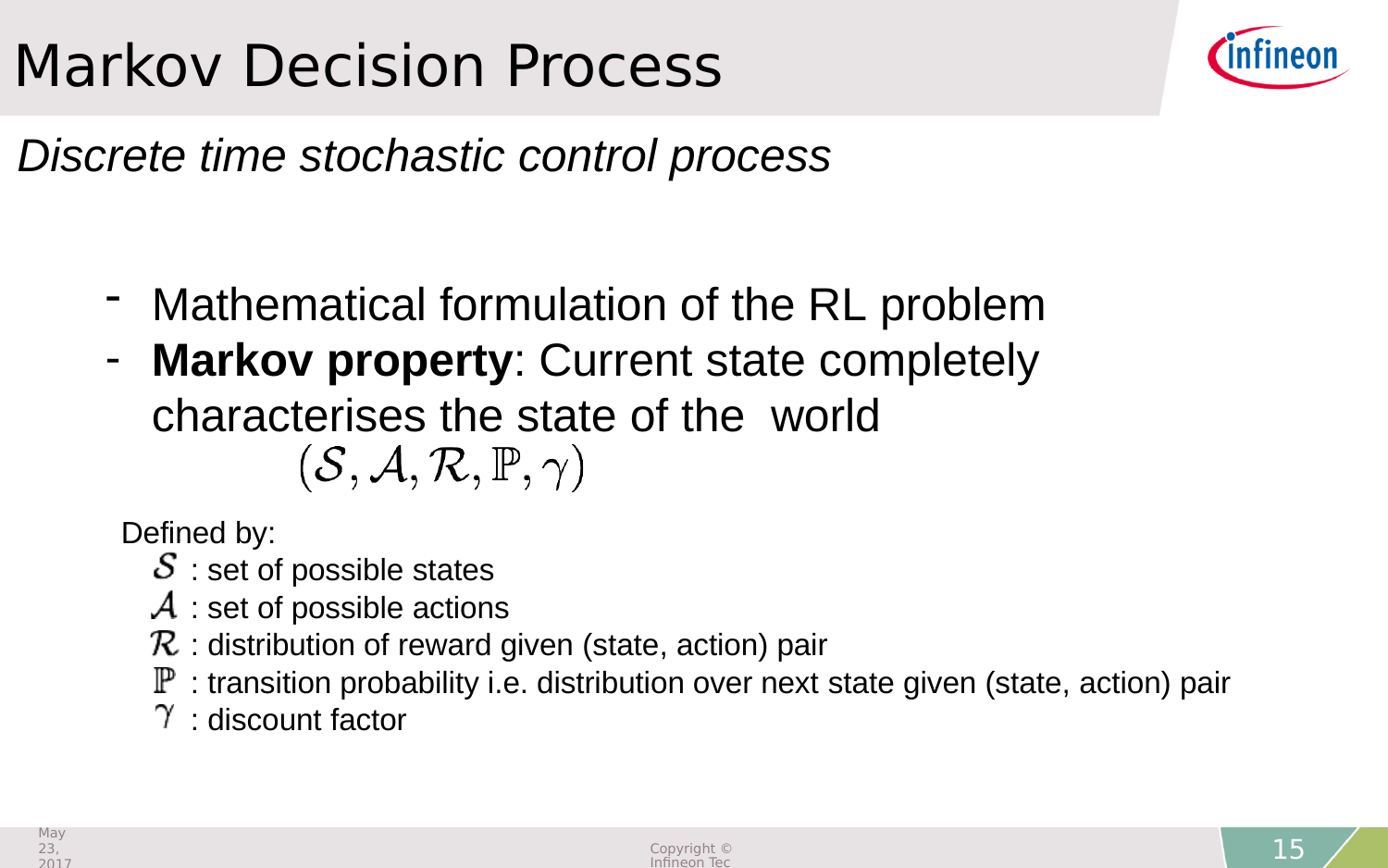

Markov Decision Process
Discrete time stochastic control process

Mathematical formulation of the RL problem
Markov property: Current state completely characterises the state of the  world

Defined by:
: set of possible states
: set of possible actions
: distribution of reward given (state, action) pair
: transition probability i.e. distribution over next state given (state, action) pair
: discount factor

May 23, 2017
Copyright © Infineon Technologies AG 2018. All rights reserved.
15